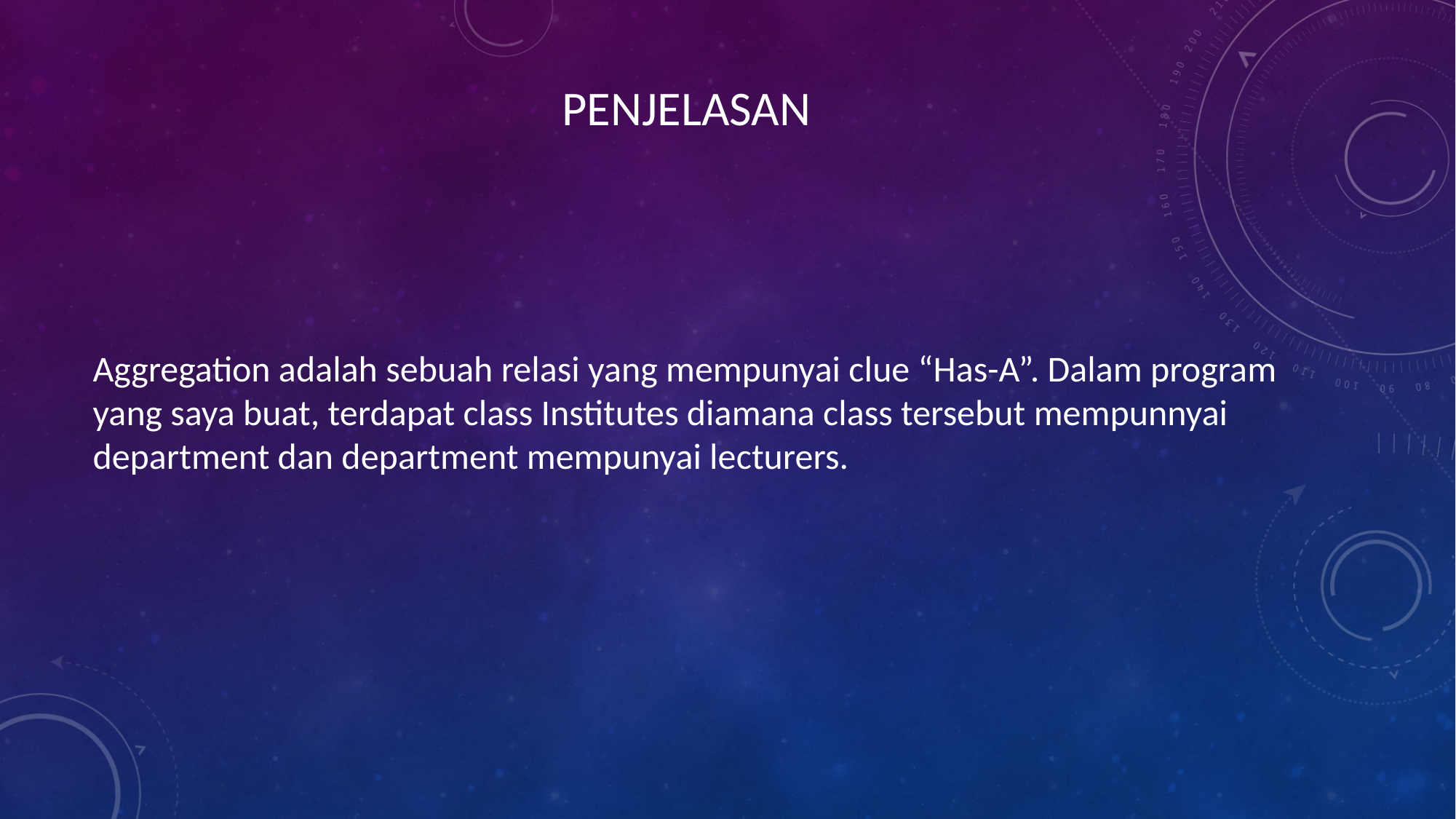

# PENJELASAN
Aggregation adalah sebuah relasi yang mempunyai clue “Has-A”. Dalam program yang saya buat, terdapat class Institutes diamana class tersebut mempunnyai department dan department mempunyai lecturers.